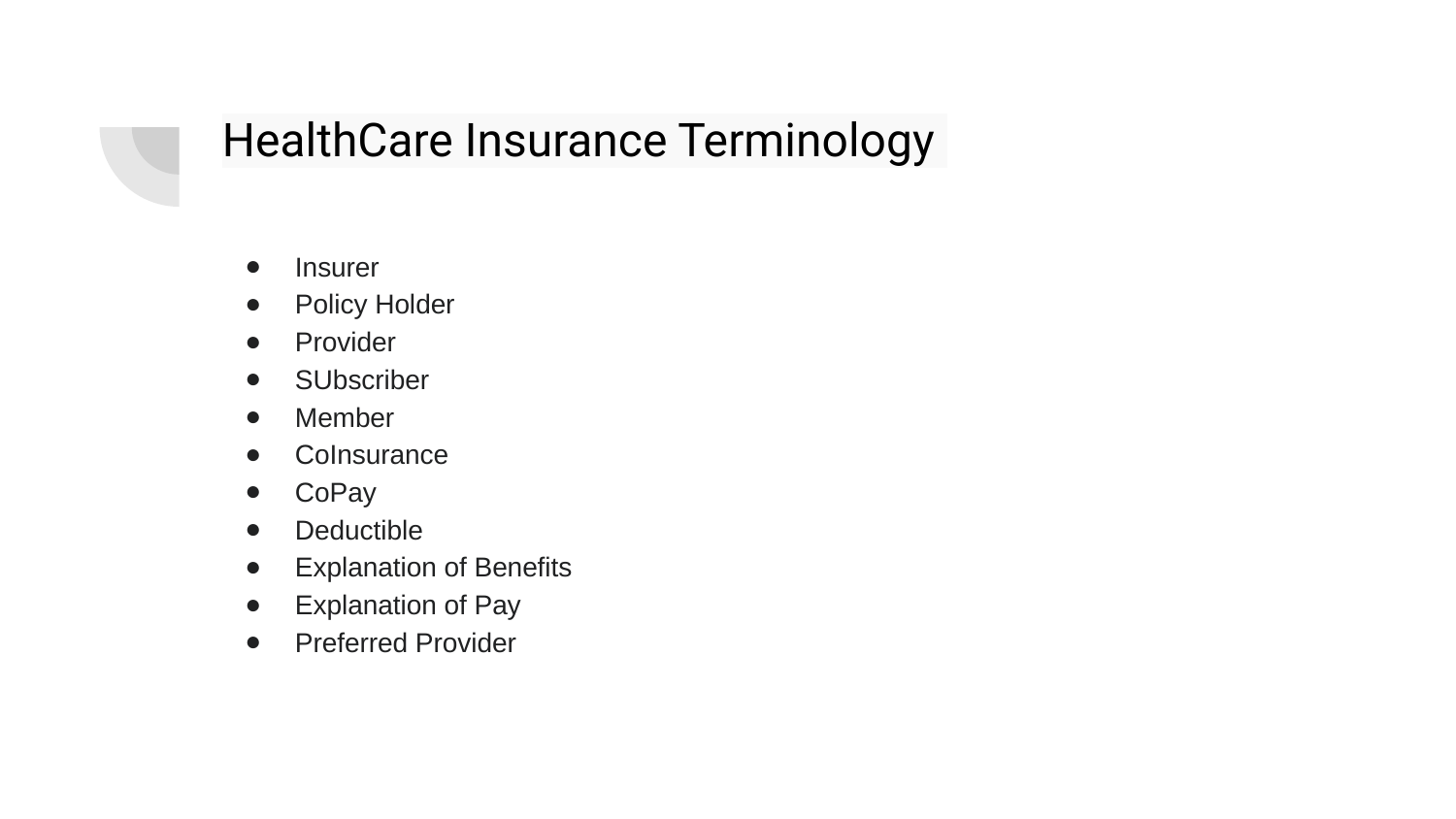

# HealthCare Insurance Terminology

Insurer
Policy Holder
Provider
SUbscriber
Member
CoInsurance
CoPay
Deductible
Explanation of Benefits
Explanation of Pay
Preferred Provider